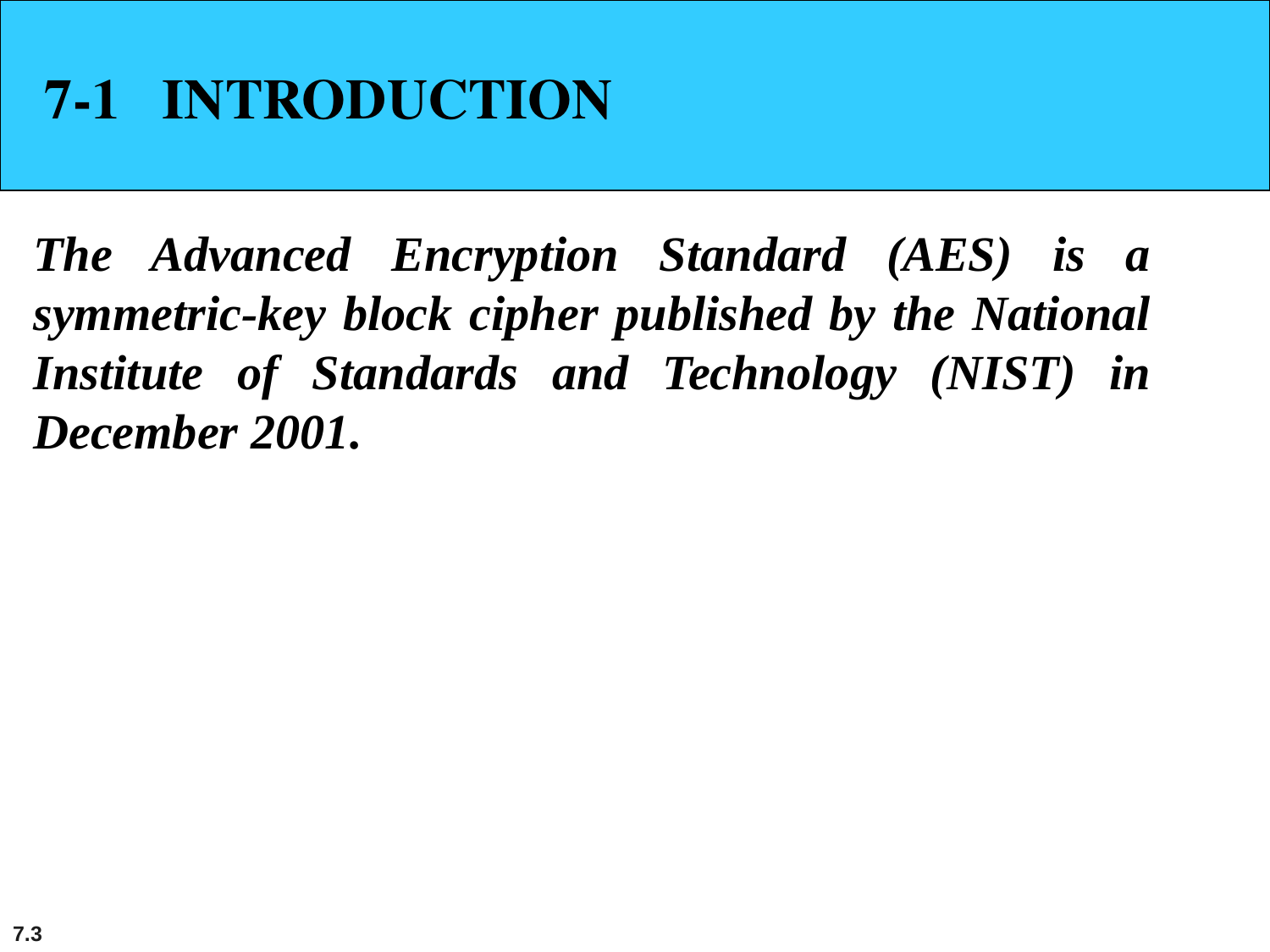

7-1   INTRODUCTION
The Advanced Encryption Standard (AES) is a symmetric-key block cipher published by the National Institute of Standards and Technology (NIST) in December 2001.
7.3